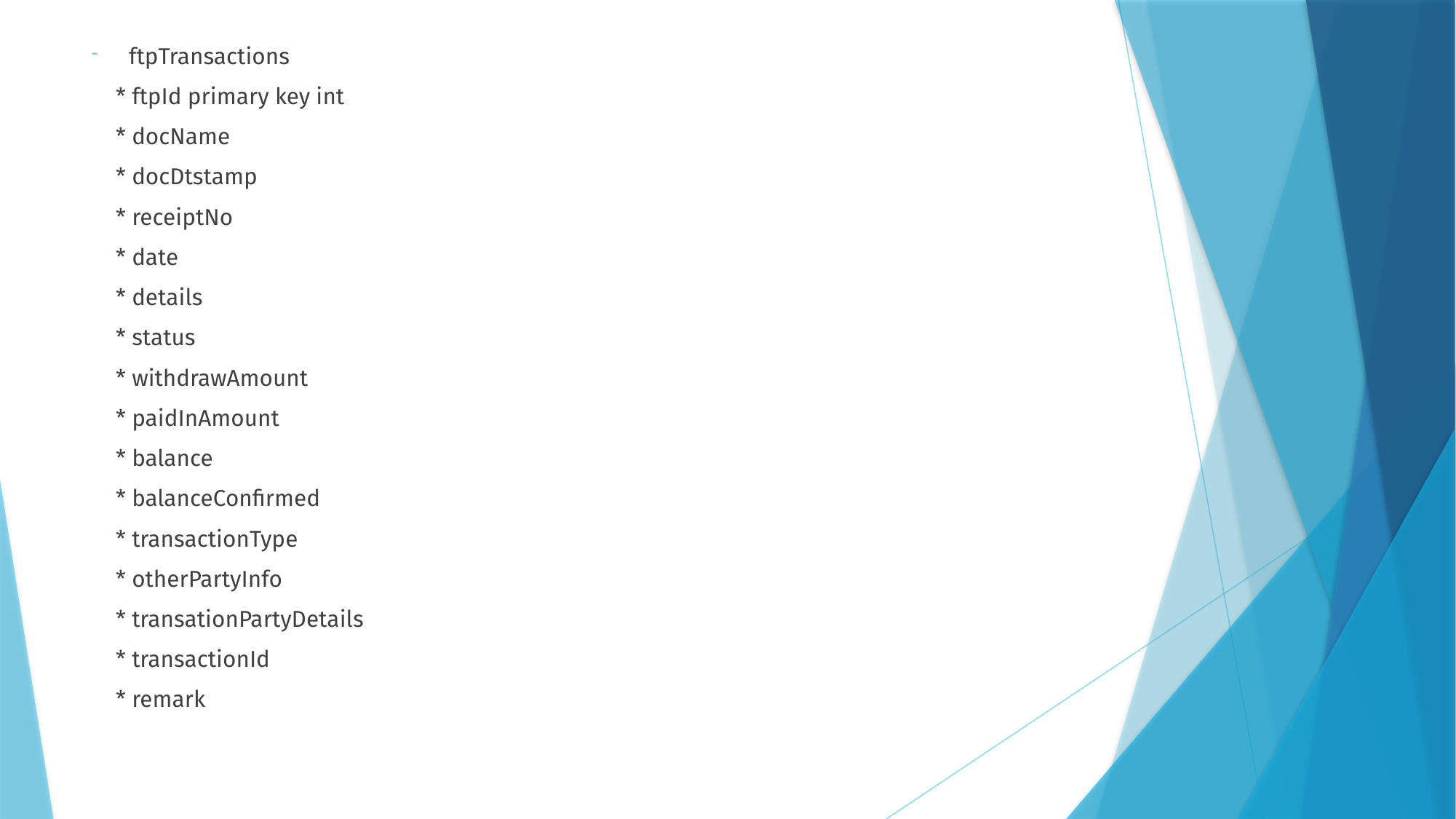

ftpTransactions
    * ftpId primary key int
    * docName
    * docDtstamp
    * receiptNo
    * date
    * details
    * status
    * withdrawAmount
    * paidInAmount
    * balance
    * balanceConfirmed
    * transactionType
    * otherPartyInfo
    * transationPartyDetails
    * transactionId
    * remark